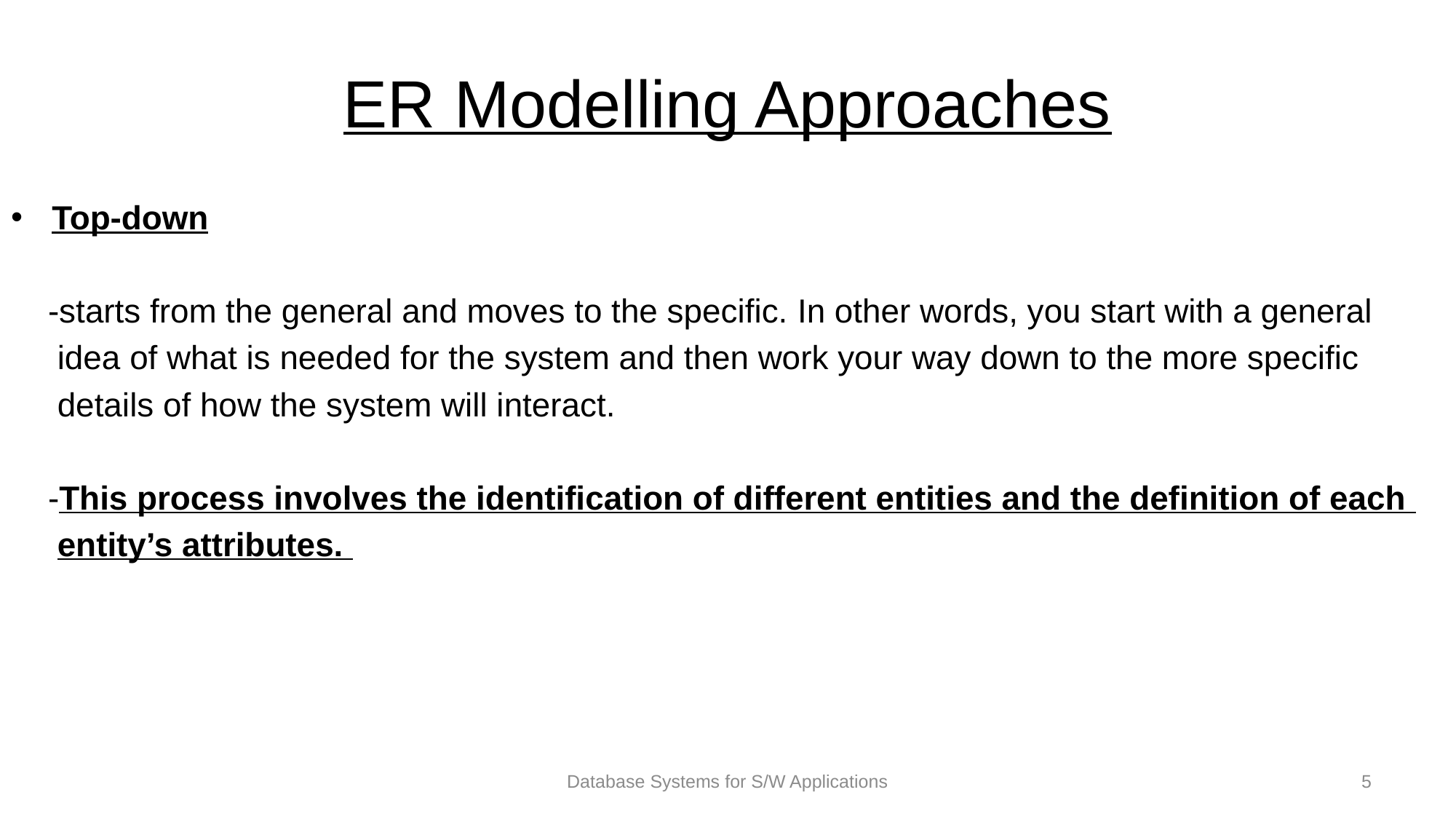

# ER Modelling Approaches
Top-down

    -starts from the general and moves to the specific. In other words, you start with a general
     idea of what is needed for the system and then work your way down to the more specific
     details of how the system will interact.

    -This process involves the identification of different entities and the definition of each
     entity’s attributes.

Database Systems for S/W Applications
5